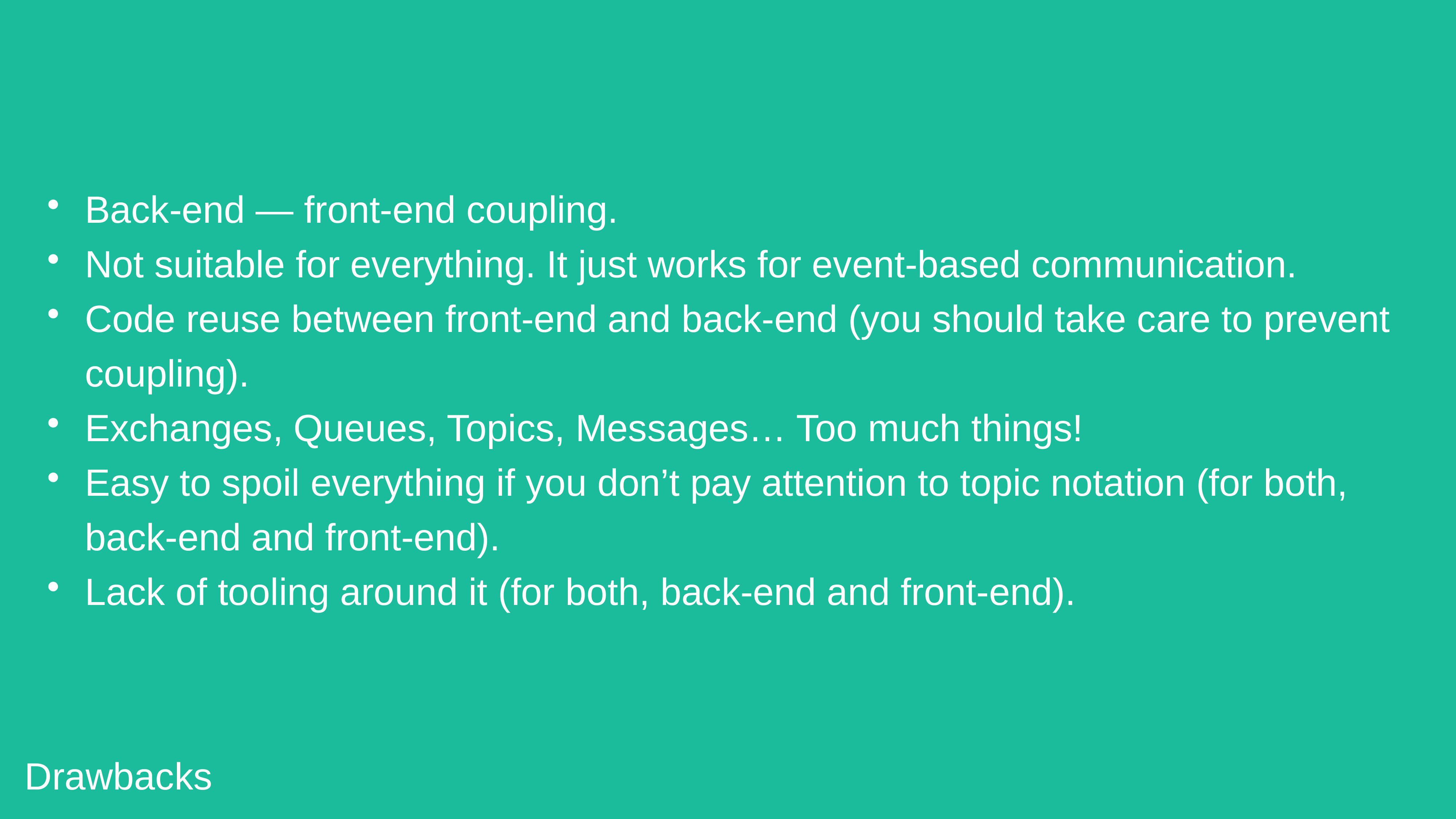

Back-end — front-end coupling.
Not suitable for everything. It just works for event-based communication.
Code reuse between front-end and back-end (you should take care to prevent coupling).
Exchanges, Queues, Topics, Messages… Too much things!
Easy to spoil everything if you don’t pay attention to topic notation (for both, back-end and front-end).
Lack of tooling around it (for both, back-end and front-end).
Drawbacks